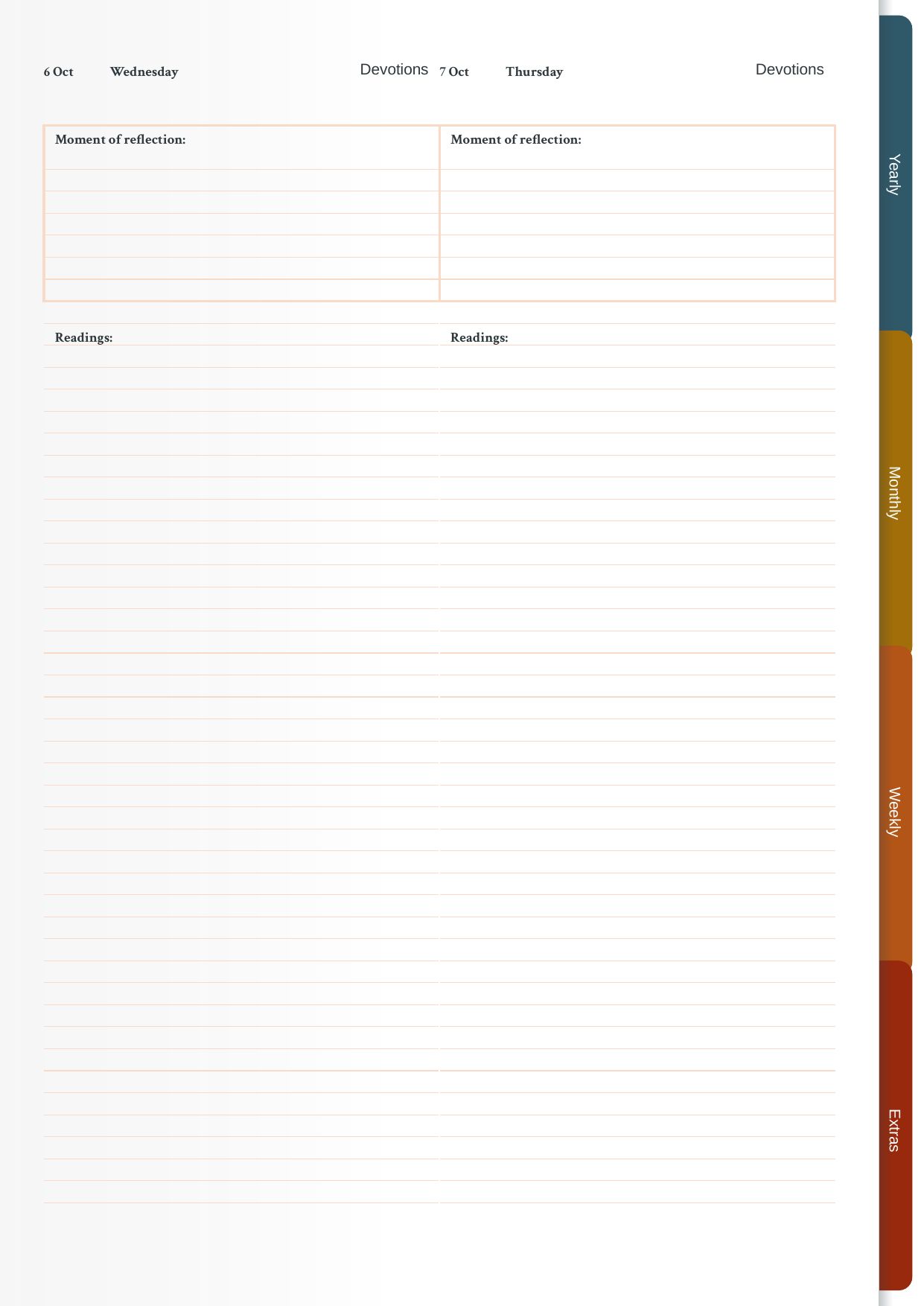

# 6October - 7October
Yearly
6 Oct
Wednesday
Devotions
7 Oct
Thursday
Devotions
Monthly
Weekly
Extras